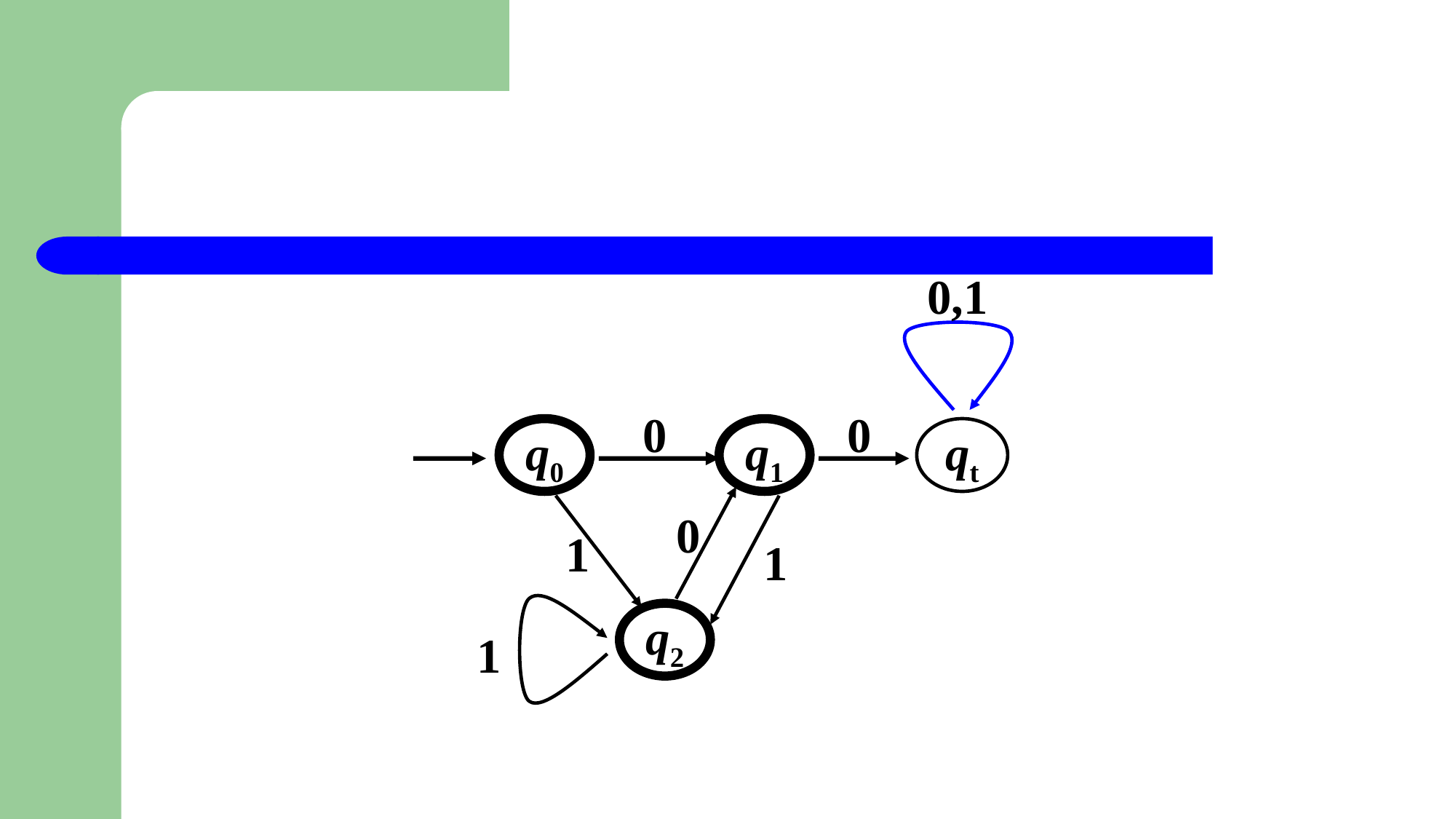

#
0,1

0
0
q0
q1
qt

0
1
1

q2
1